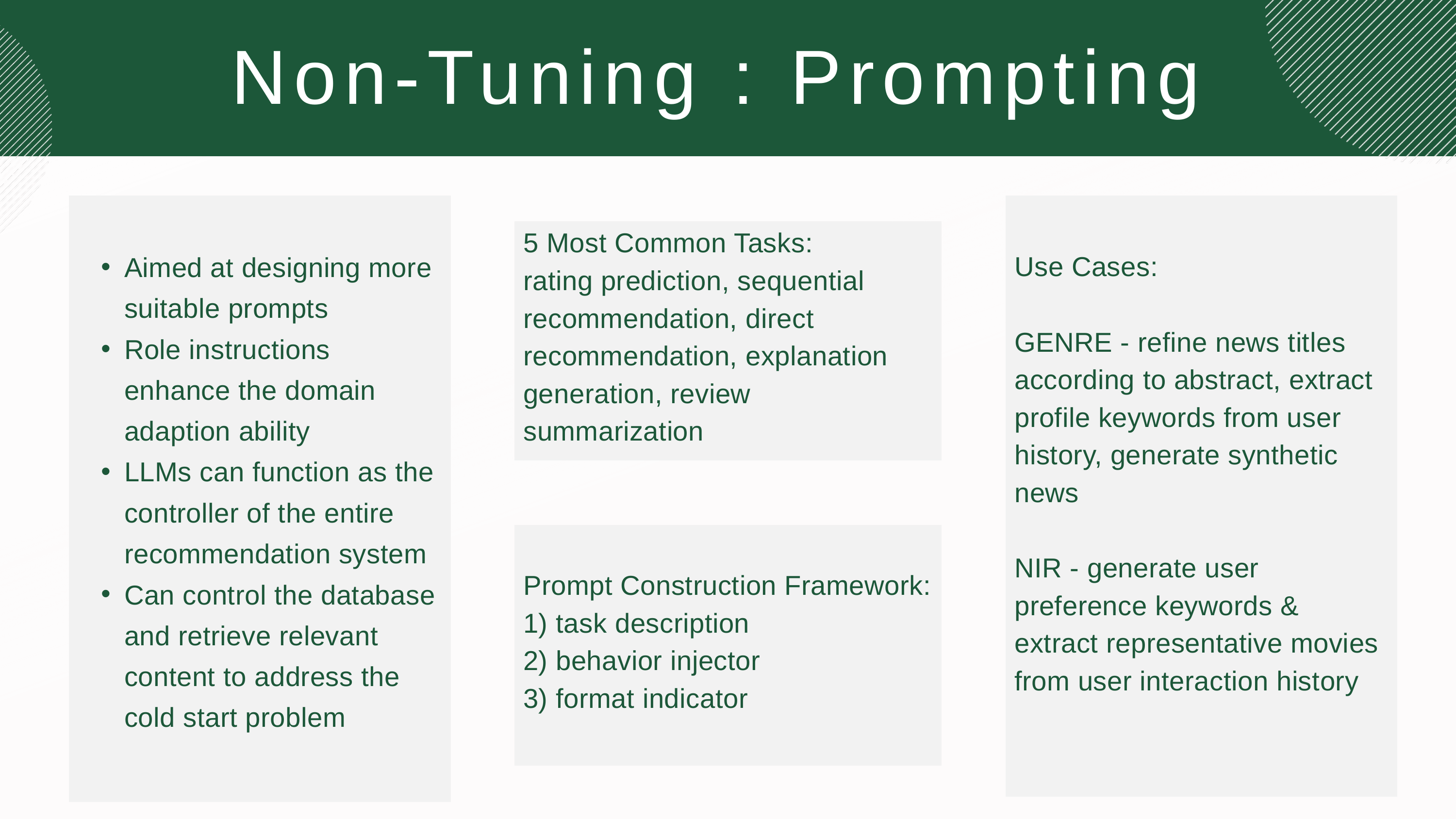

Non-Tuning : Prompting

Aimed at designing more suitable prompts
Role instructions enhance the domain adaption ability
LLMs can function as the controller of the entire recommendation system
Can control the database and retrieve relevant content to address the cold start problem

Use Cases:

GENRE - refine news titles according to abstract, extract profile keywords from user history, generate synthetic news

NIR - generate user preference keywords & extract representative movies from user interaction history

5 Most Common Tasks:
rating prediction, sequential recommendation, direct recommendation, explanation generation, review summarization

Prompt Construction Framework:
1) task description
2) behavior injector
3) format indicator